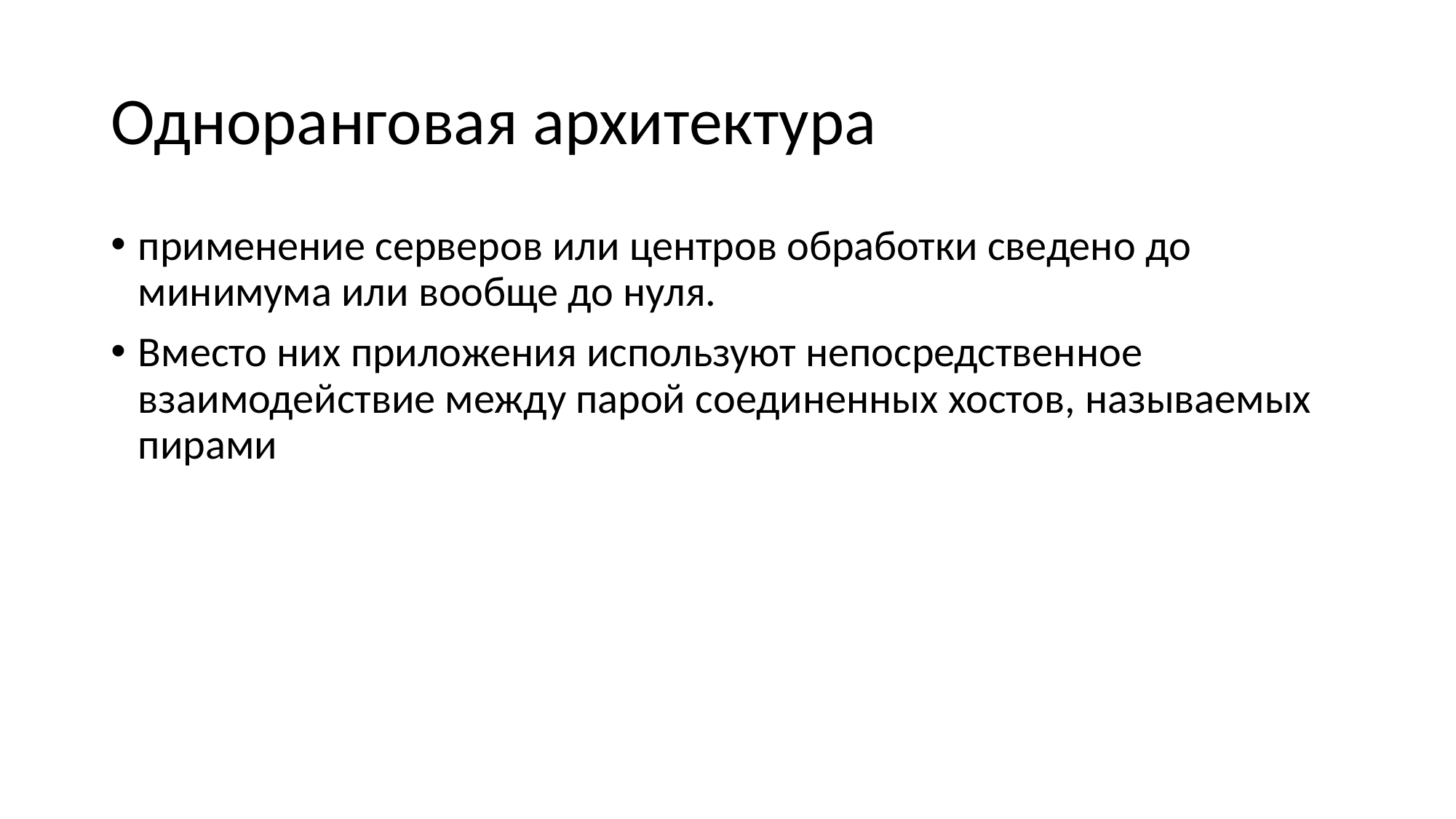

# Одноранговая архитектура
применение серверов или центров обработки сведено до минимума или вообще до нуля.
Вместо них приложения используют непосредственное взаимодействие между парой соединенных хостов, называемых пирами